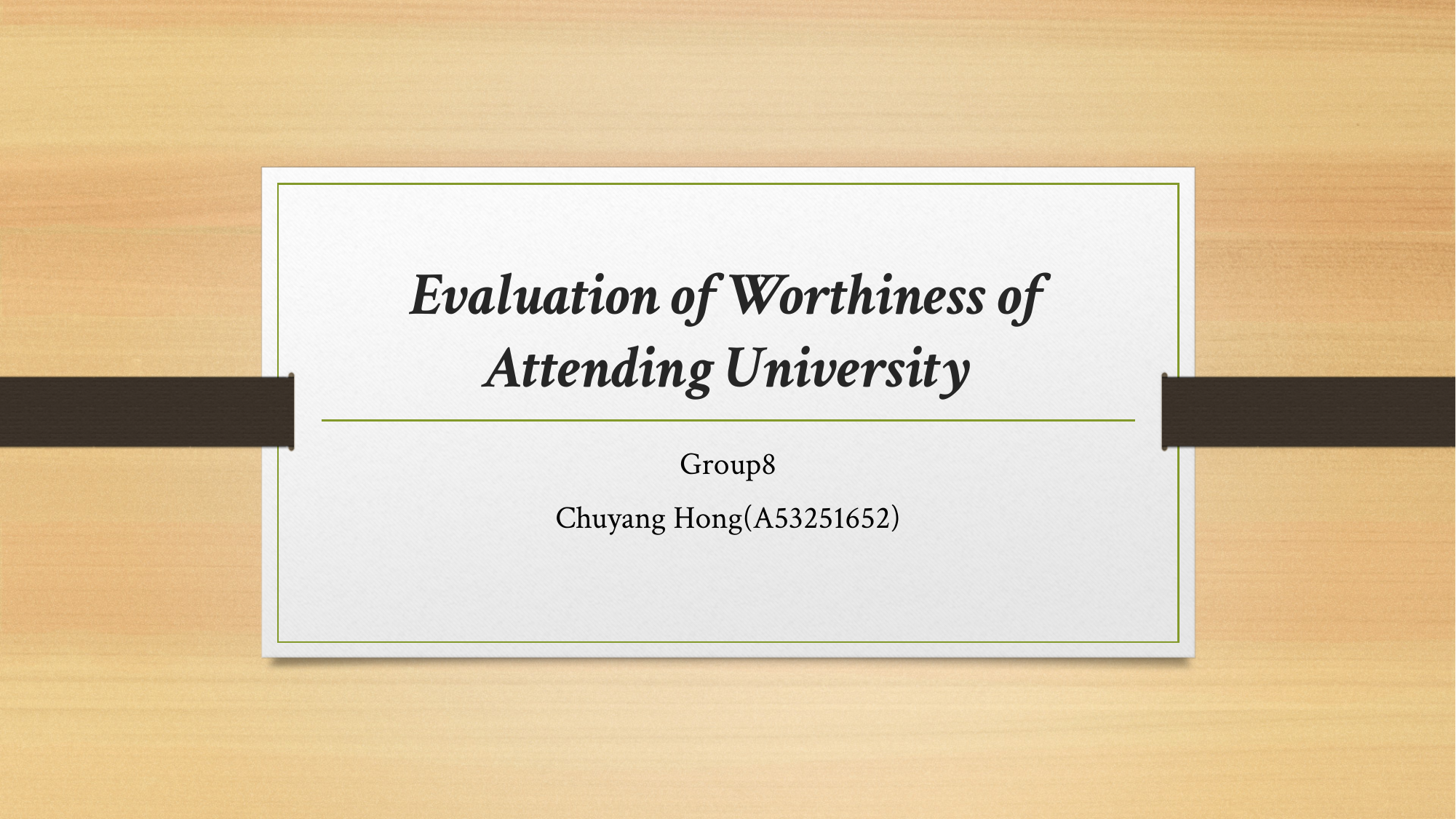

# Evaluation of Worthiness of Attending University
Group8
Chuyang Hong(A53251652)